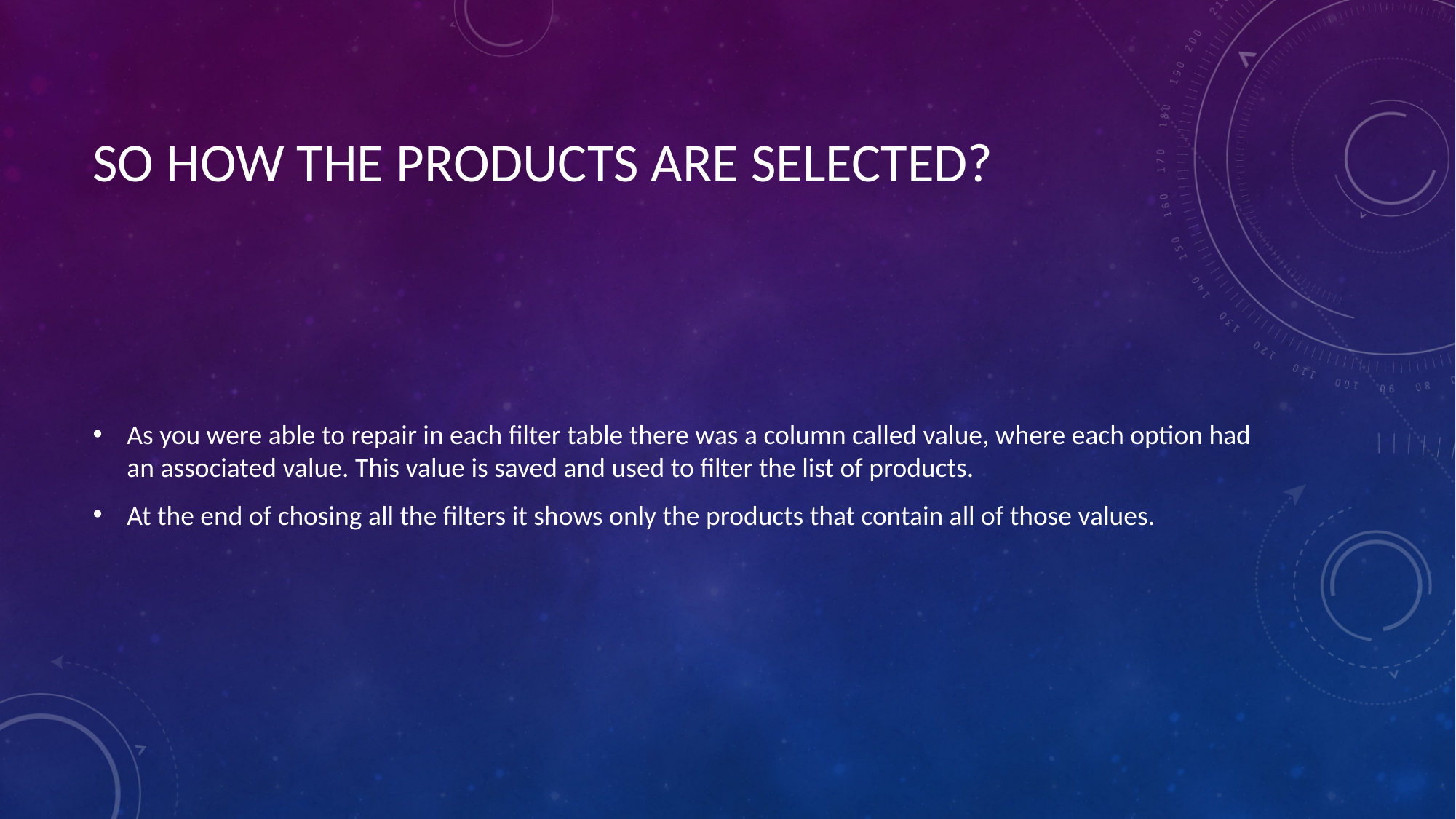

# So how the products are selected?
As you were able to repair in each filter table there was a column called value, where each option had an associated value. This value is saved and used to filter the list of products.
At the end of chosing all the filters it shows only the products that contain all of those values.